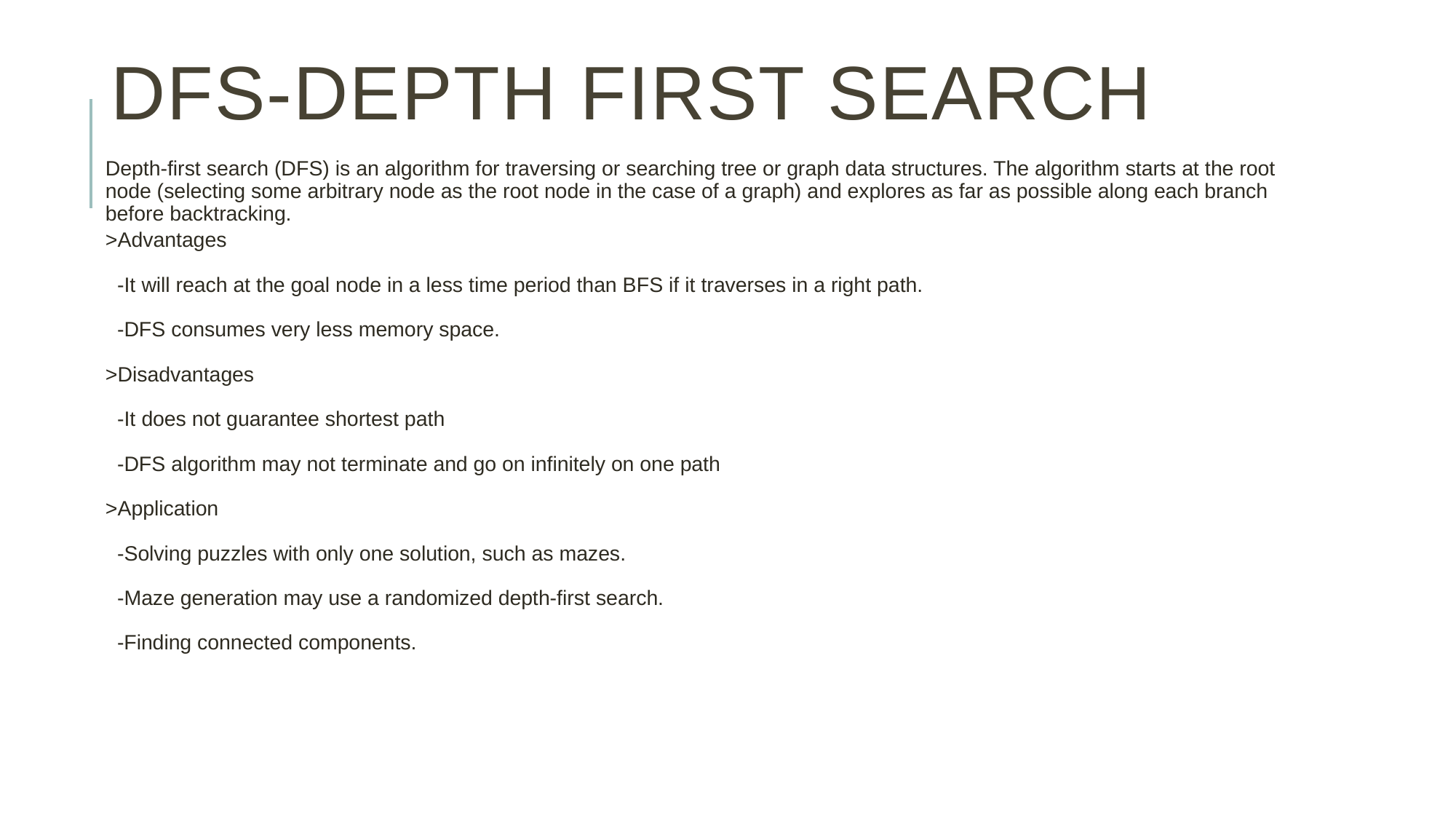

# DFS-Depth First Search
Depth-first search (DFS) is an algorithm for traversing or searching tree or graph data structures. The algorithm starts at the root node (selecting some arbitrary node as the root node in the case of a graph) and explores as far as possible along each branch before backtracking.
>Advantages

  -It will reach at the goal node in a less time period than BFS if it traverses in a right path.

  -DFS consumes very less memory space.

>Disadvantages

  -It does not guarantee shortest path

  -DFS algorithm may not terminate and go on infinitely on one path

>Application

  -Solving puzzles with only one solution, such as mazes.

  -Maze generation may use a randomized depth-first search.

  -Finding connected components.